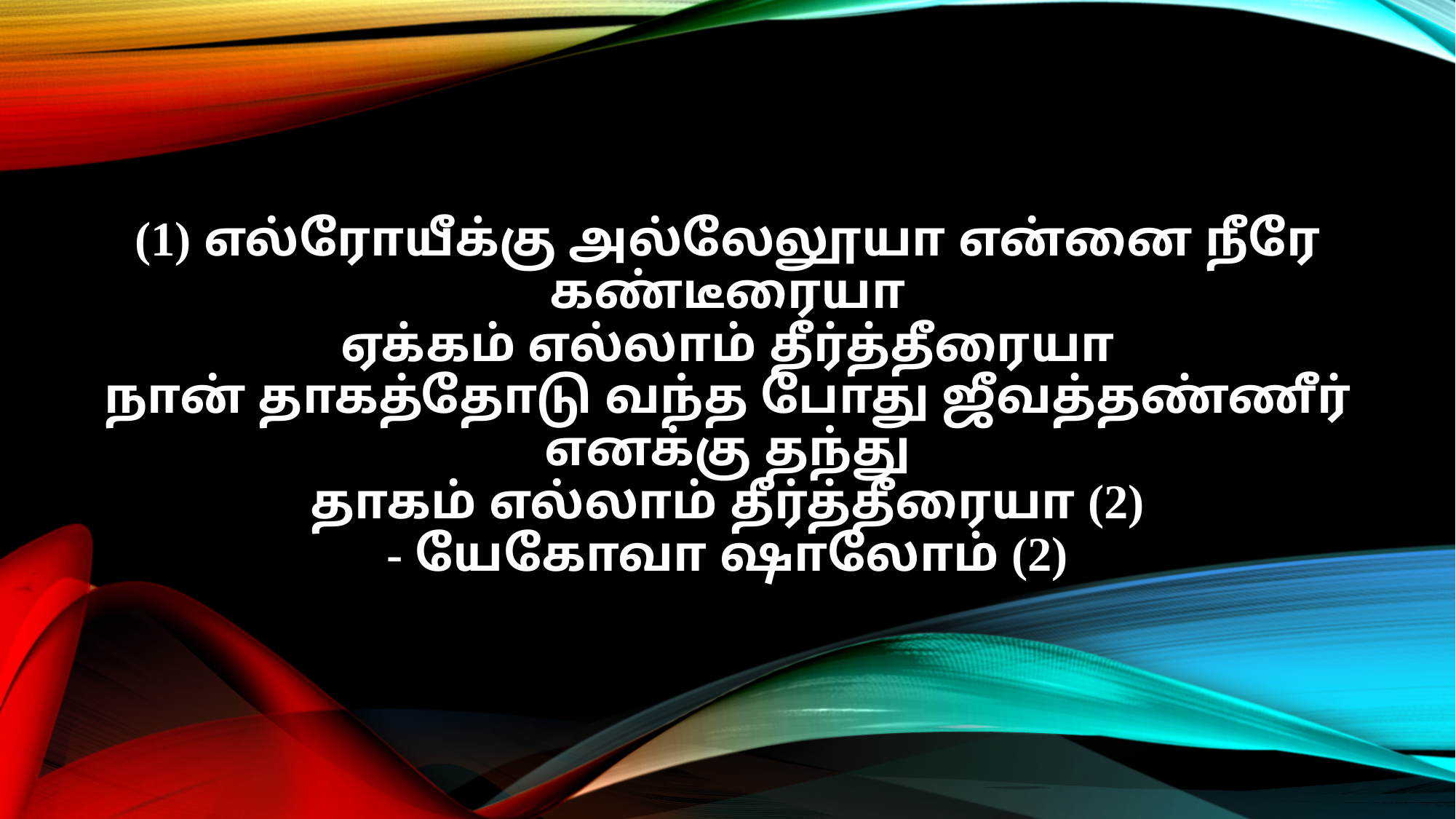

(1) எல்ரோயீக்கு அல்லேலூயா என்னை நீரே கண்டீரையா
ஏக்கம் எல்லாம் தீர்த்தீரையா
நான் தாகத்தோடு வந்த போது ஜீவத்தண்ணீர் எனக்கு தந்து
தாகம் எல்லாம் தீர்த்தீரையா (2)
- யேகோவா ஷாலோம் (2)